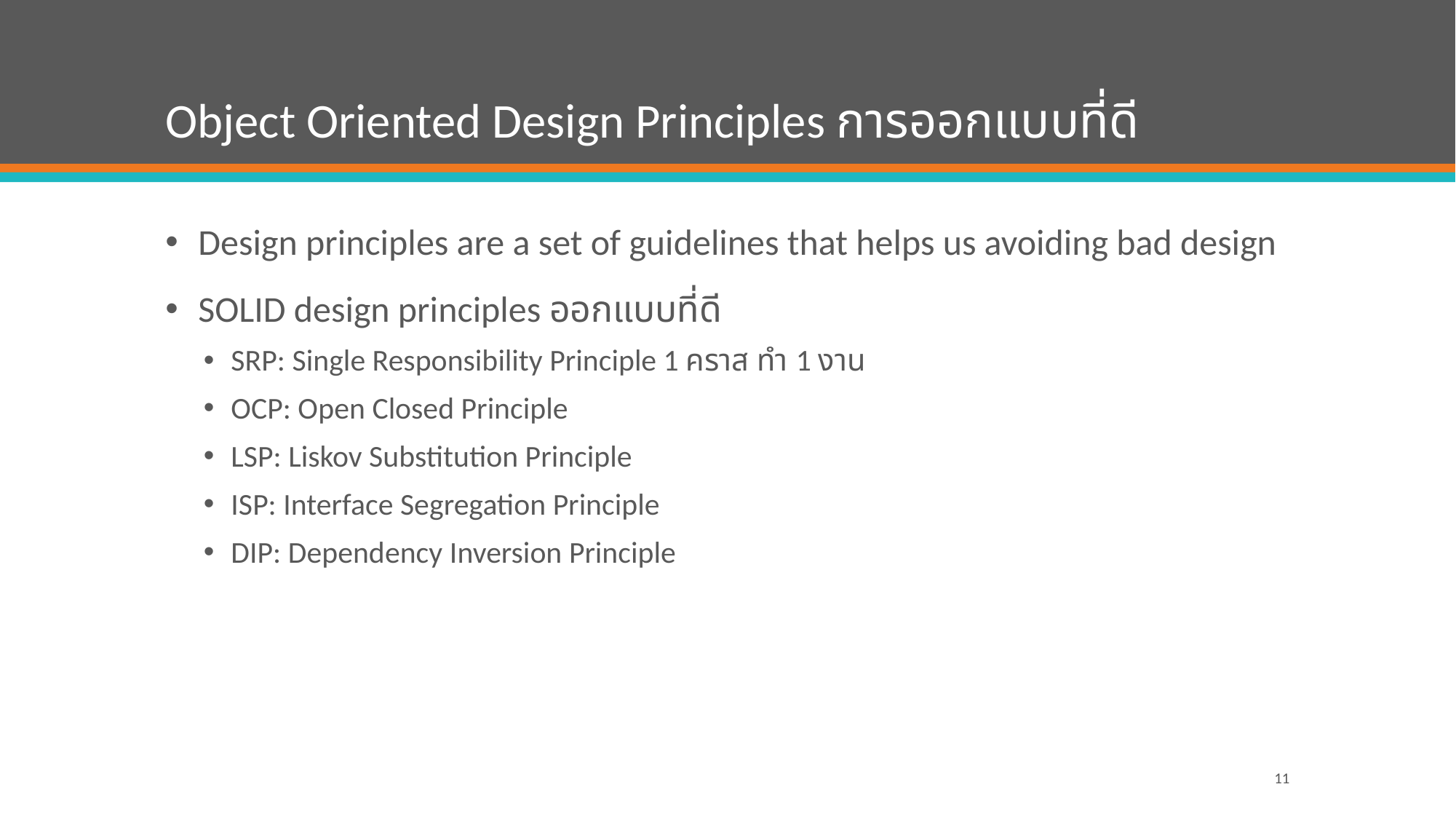

# Object Oriented Design Principles การออกแบบที่ดี
Design principles are a set of guidelines that helps us avoiding bad design
SOLID design principles ออกแบบที่ดี
SRP: Single Responsibility Principle 1 คราส ทำ 1 งาน
OCP: Open Closed Principle
LSP: Liskov Substitution Principle
ISP: Interface Segregation Principle
DIP: Dependency Inversion Principle
11